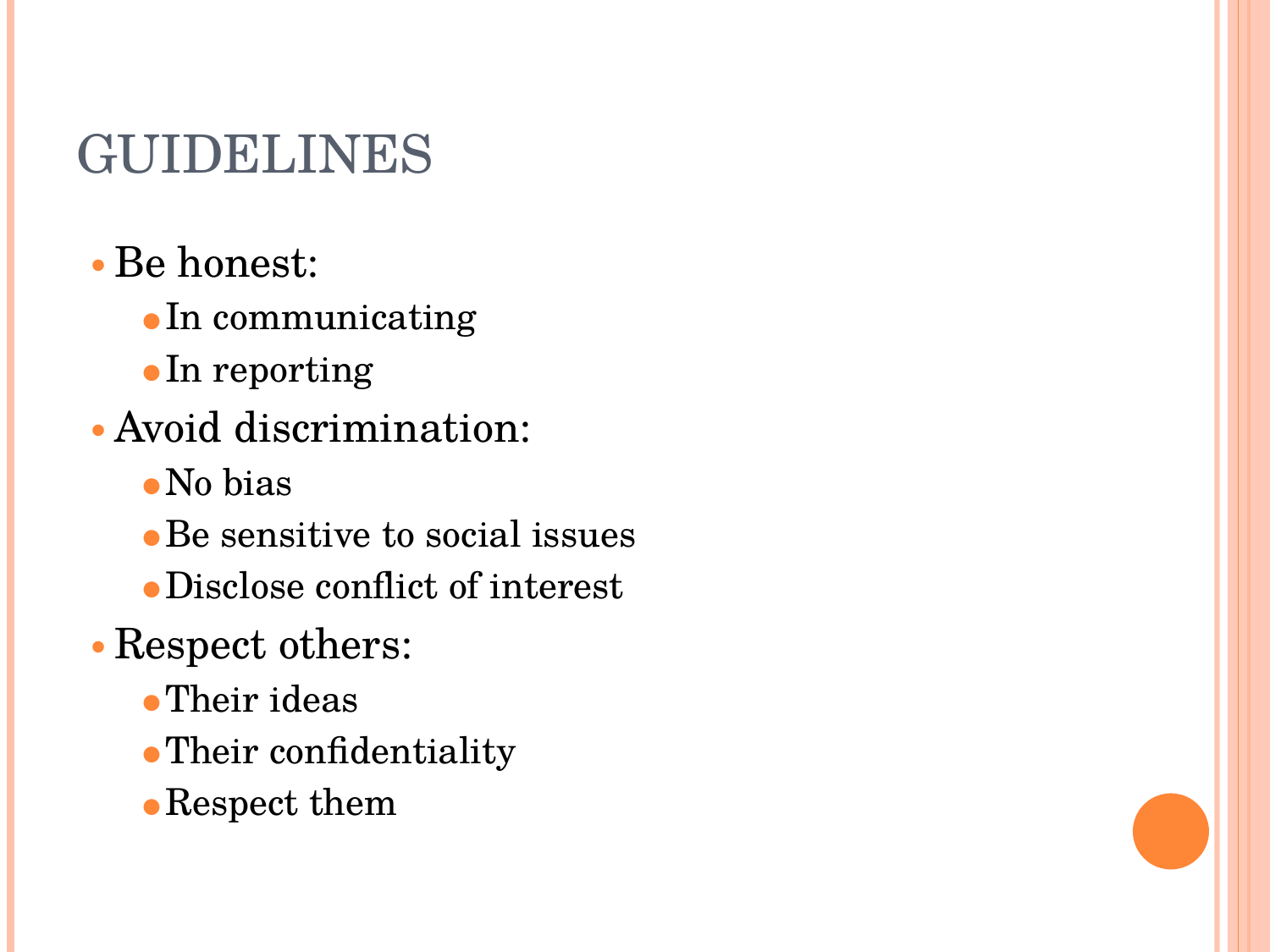

# Guidelines
Be honest:
In communicating
In reporting
Avoid discrimination:
No bias
Be sensitive to social issues
Disclose conflict of interest
Respect others:
Their ideas
Their confidentiality
Respect them